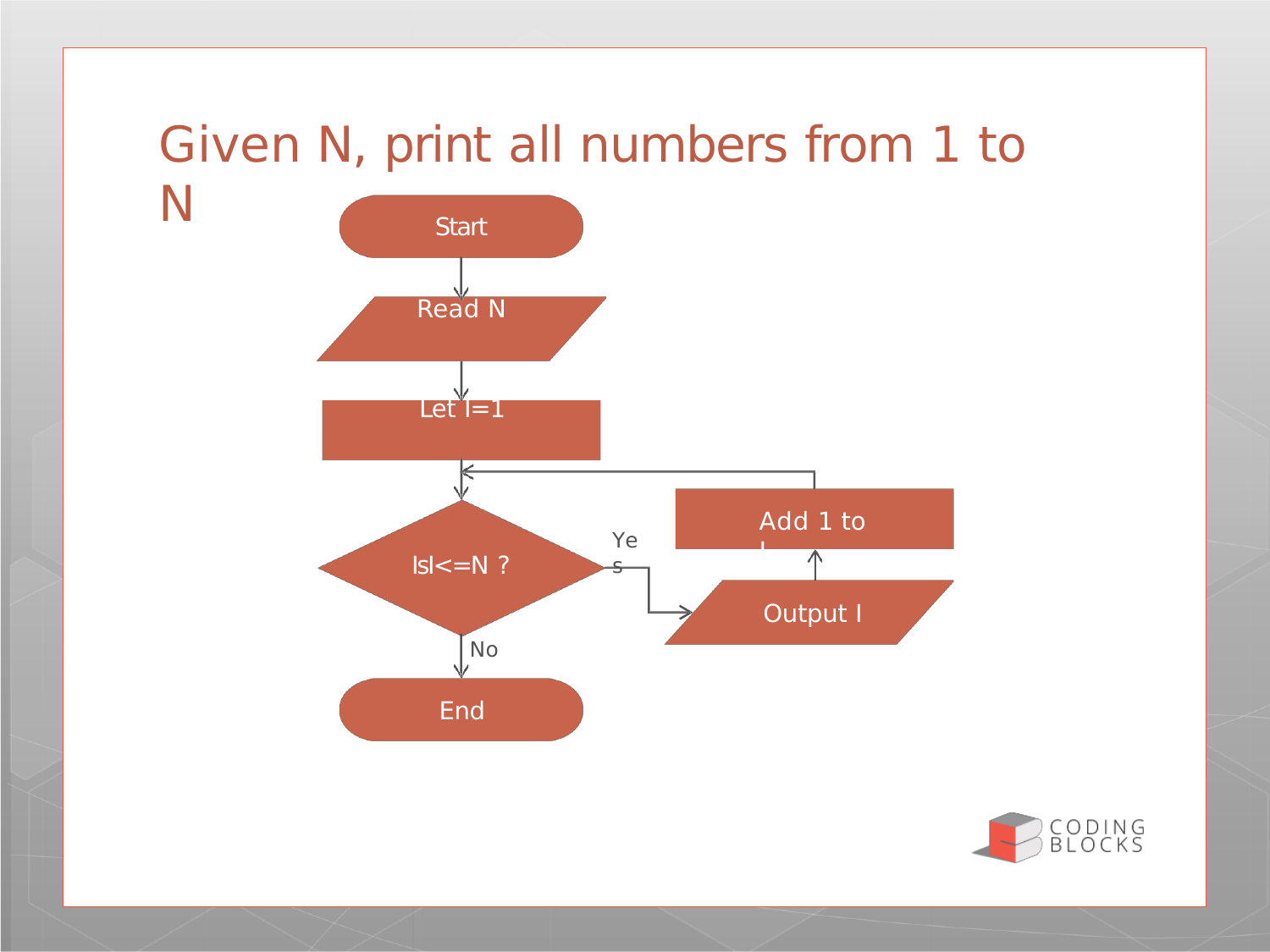

# Given N, print all numbers from 1 to N

Start

Read N

Let I=1

Add 1 to I
Yes
IsI<=N ?

Output I

No

End